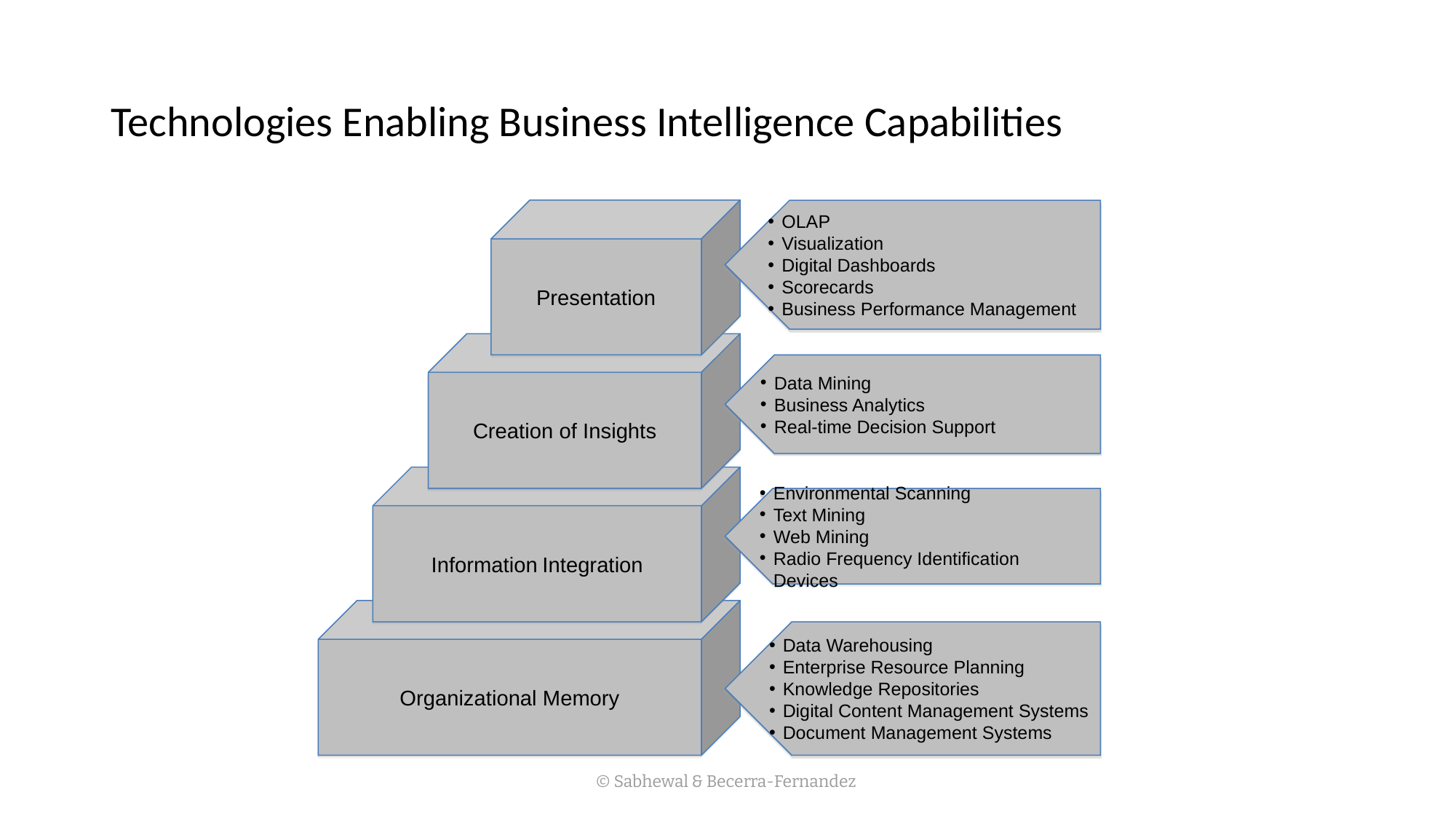

# Technologies Enabling Business Intelligence Capabilities
Presentation
OLAP
Visualization
Digital Dashboards
Scorecards
Business Performance Management
Creation of Insights
Data Mining
Business Analytics
Real-time Decision Support
Information Integration
Environmental Scanning
Text Mining
Web Mining
Radio Frequency Identification Devices
Organizational Memory
Data Warehousing
Enterprise Resource Planning
Knowledge Repositories
Digital Content Management Systems
Document Management Systems
© Sabhewal & Becerra-Fernandez